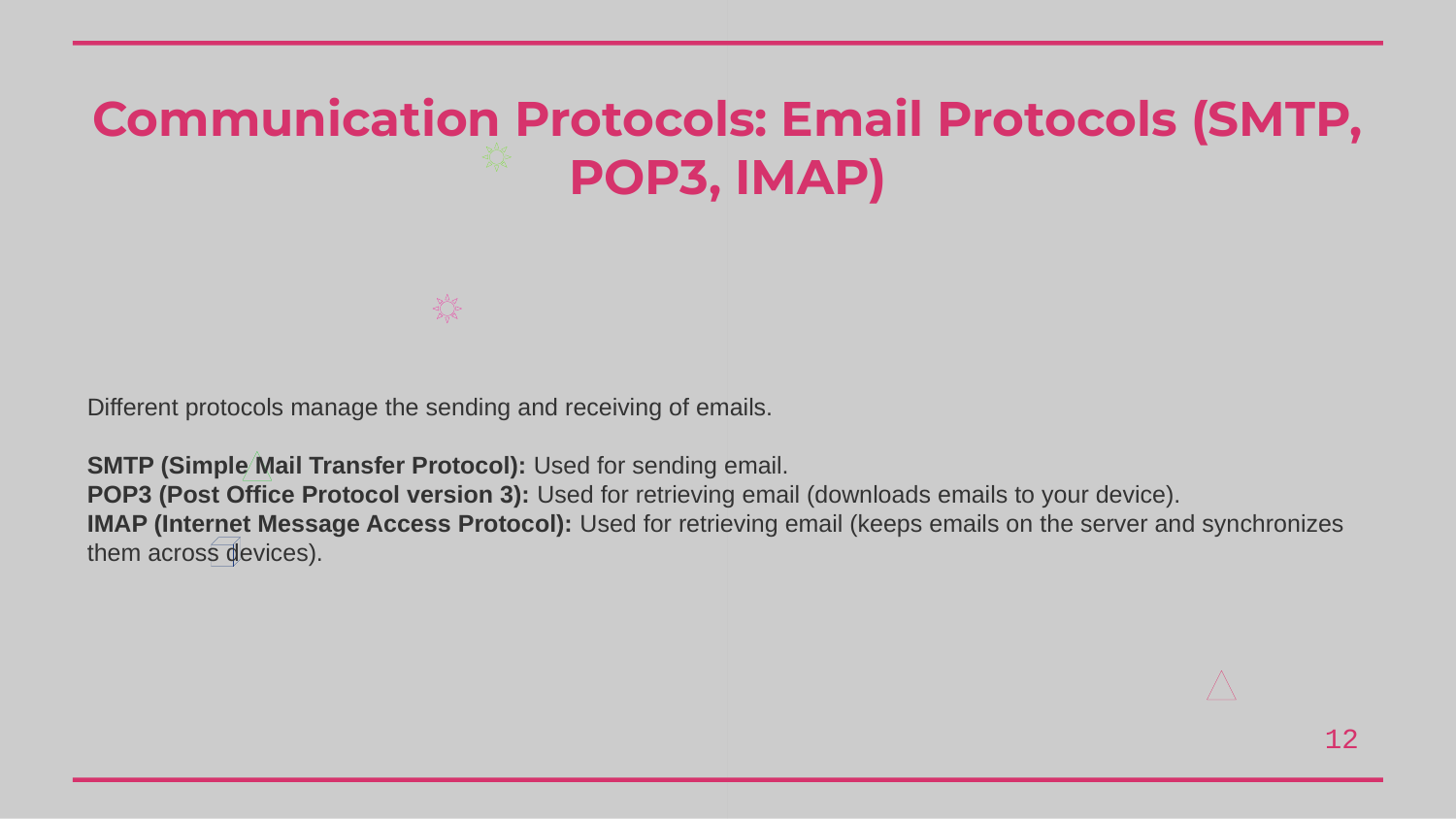

Communication Protocols: Email Protocols (SMTP, POP3, IMAP)

Different protocols manage the sending and receiving of emails.

SMTP (Simple Mail Transfer Protocol): Used for sending email.
POP3 (Post Office Protocol version 3): Used for retrieving email (downloads emails to your device).
IMAP (Internet Message Access Protocol): Used for retrieving email (keeps emails on the server and synchronizes them across devices).

12